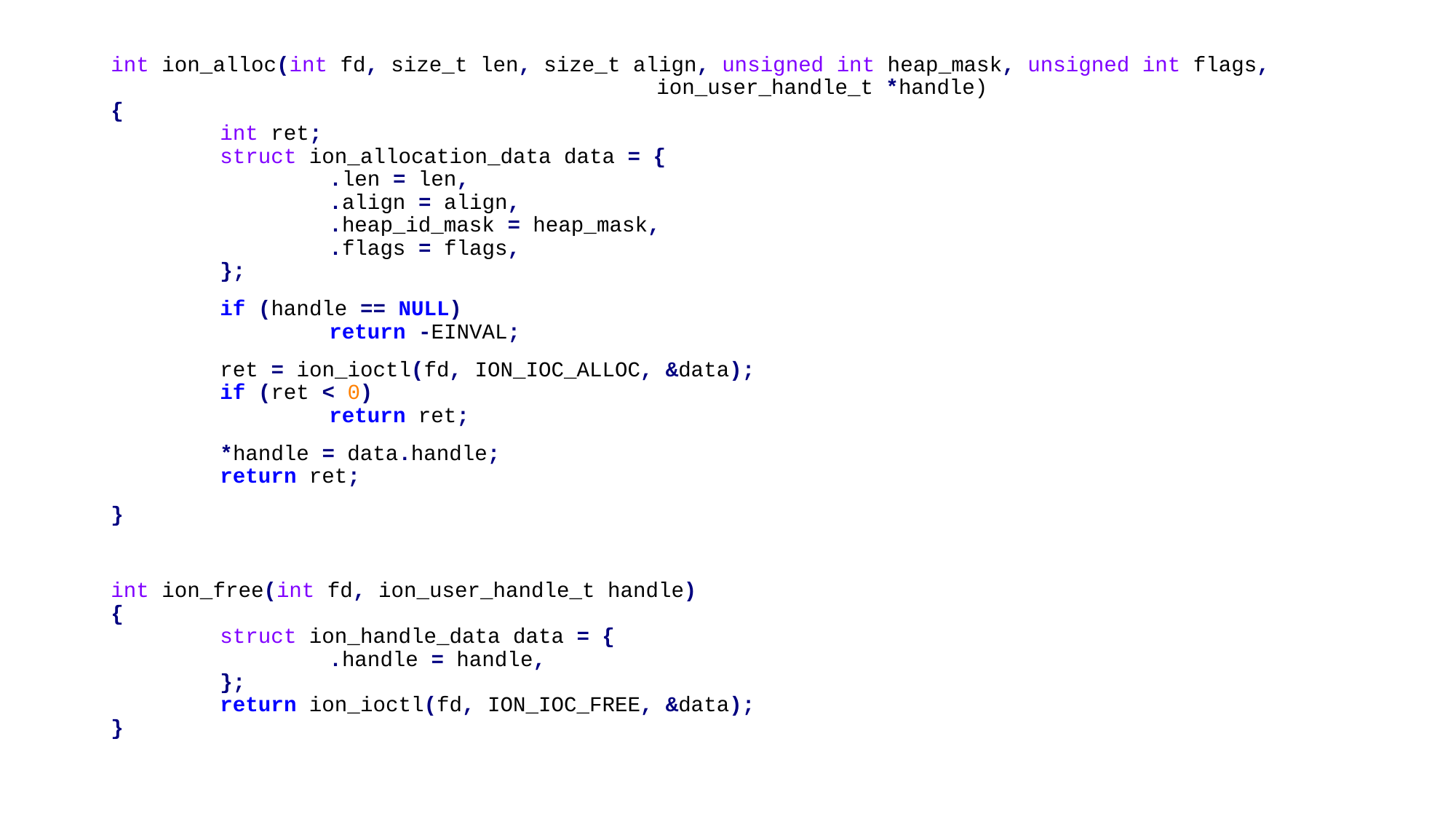

int ion_alloc(int fd, size_t len, size_t align, unsigned int heap_mask, unsigned int flags, 						ion_user_handle_t *handle)
{
	int ret;
	struct ion_allocation_data data = {
		.len = len,
		.align = align,
		.heap_id_mask = heap_mask,
		.flags = flags,
	};
	if (handle == NULL)
		return -EINVAL;
	ret = ion_ioctl(fd, ION_IOC_ALLOC, &data);
	if (ret < 0)
		return ret;
	*handle = data.handle;
	return ret;
}

int ion_free(int fd, ion_user_handle_t handle)
{
	struct ion_handle_data data = {
		.handle = handle,
	};
	return ion_ioctl(fd, ION_IOC_FREE, &data);
}